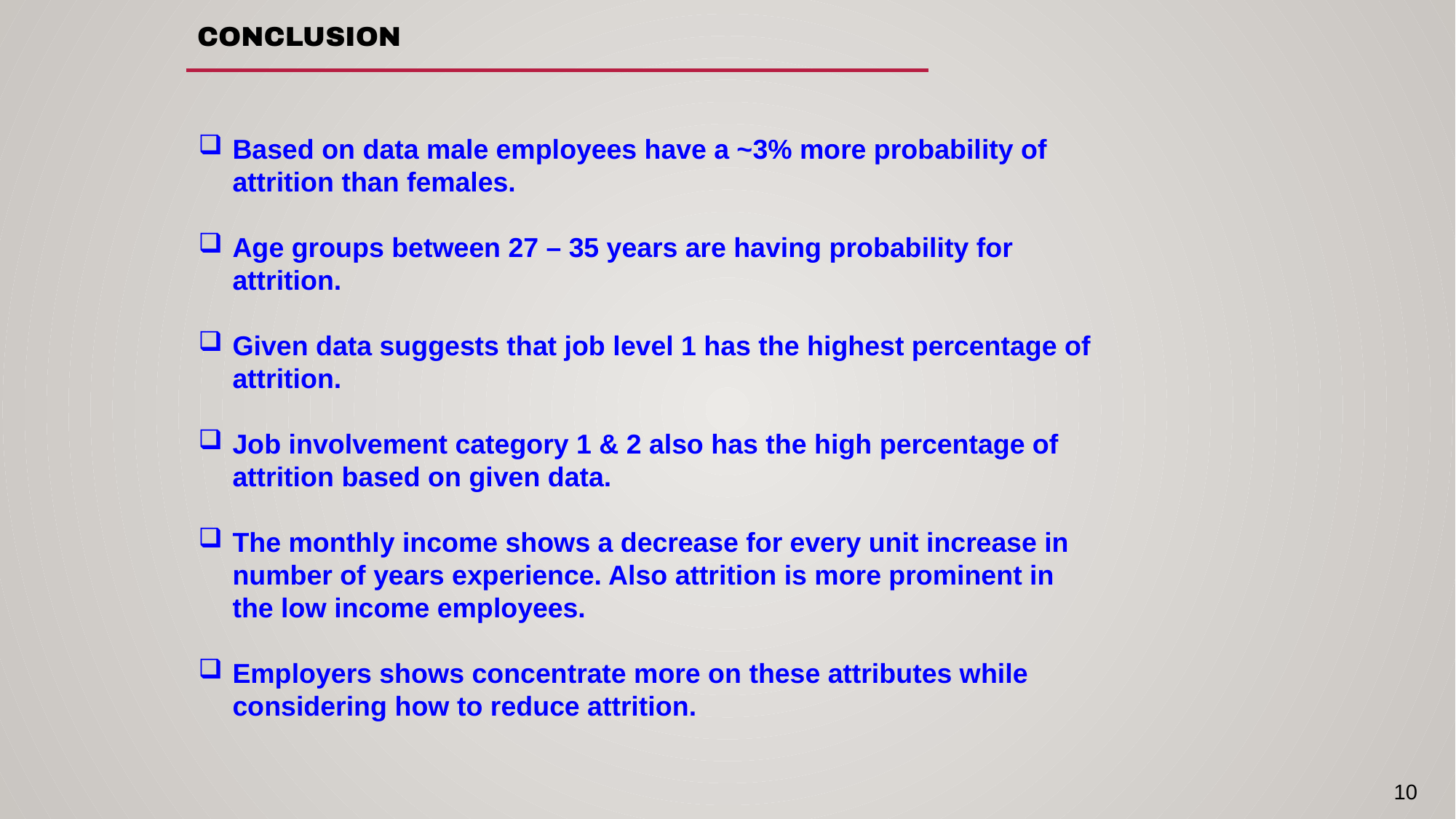

# Conclusion
Based on data male employees have a ~3% more probability of attrition than females.

Age groups between 27 – 35 years are having probability for attrition.

Given data suggests that job level 1 has the highest percentage of attrition.

Job involvement category 1 & 2 also has the high percentage of attrition based on given data.

The monthly income shows a decrease for every unit increase in number of years experience. Also attrition is more prominent in the low income employees.

Employers shows concentrate more on these attributes while considering how to reduce attrition.

10